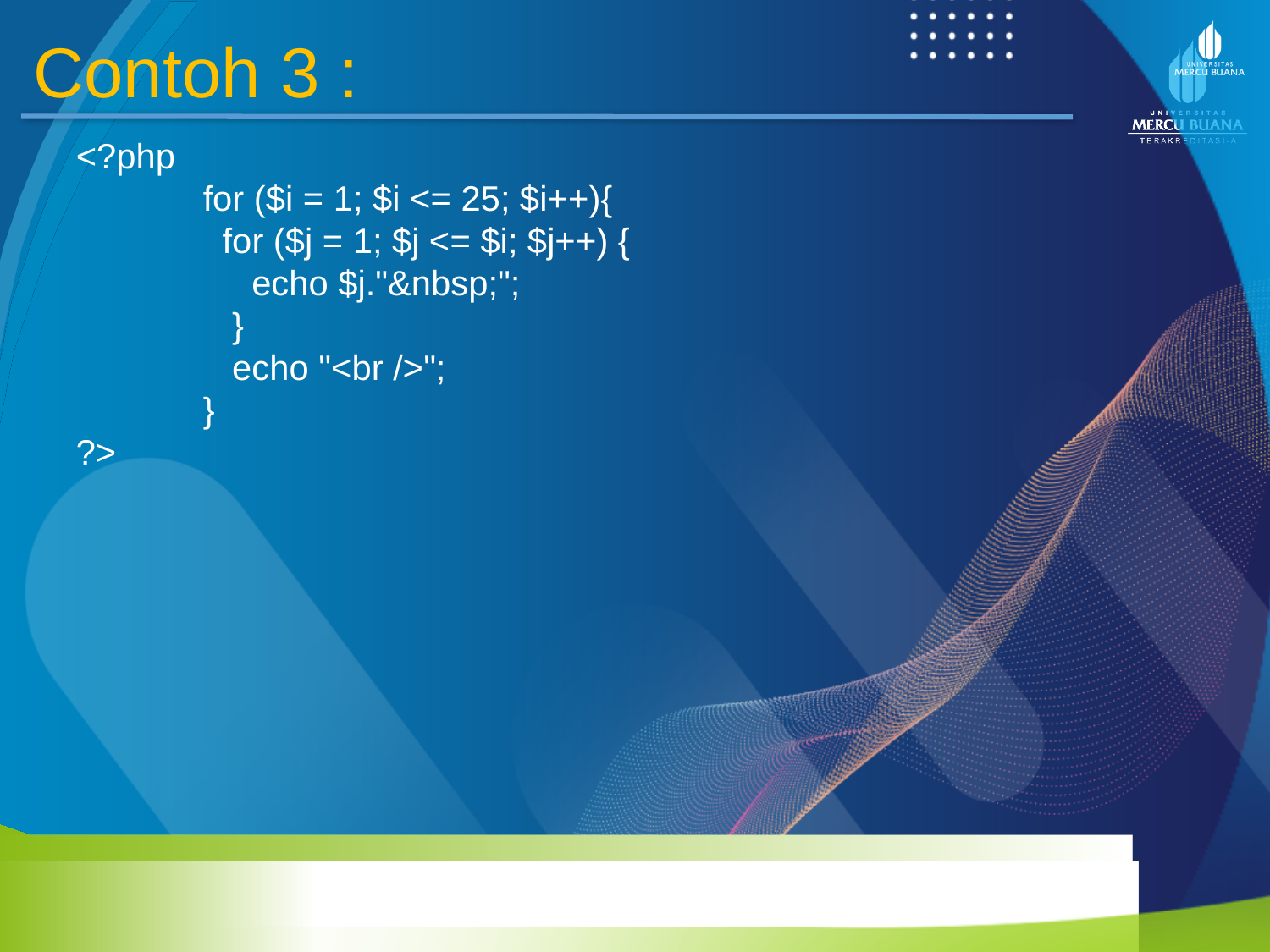

Contoh 3 :
<?php
	for ($i = 1; $i <= 25; $i++){
	  for ($j = 1; $j <= $i; $j++) {
	     echo $j."&nbsp;";
	   }
	   echo "<br />";
	}
?>